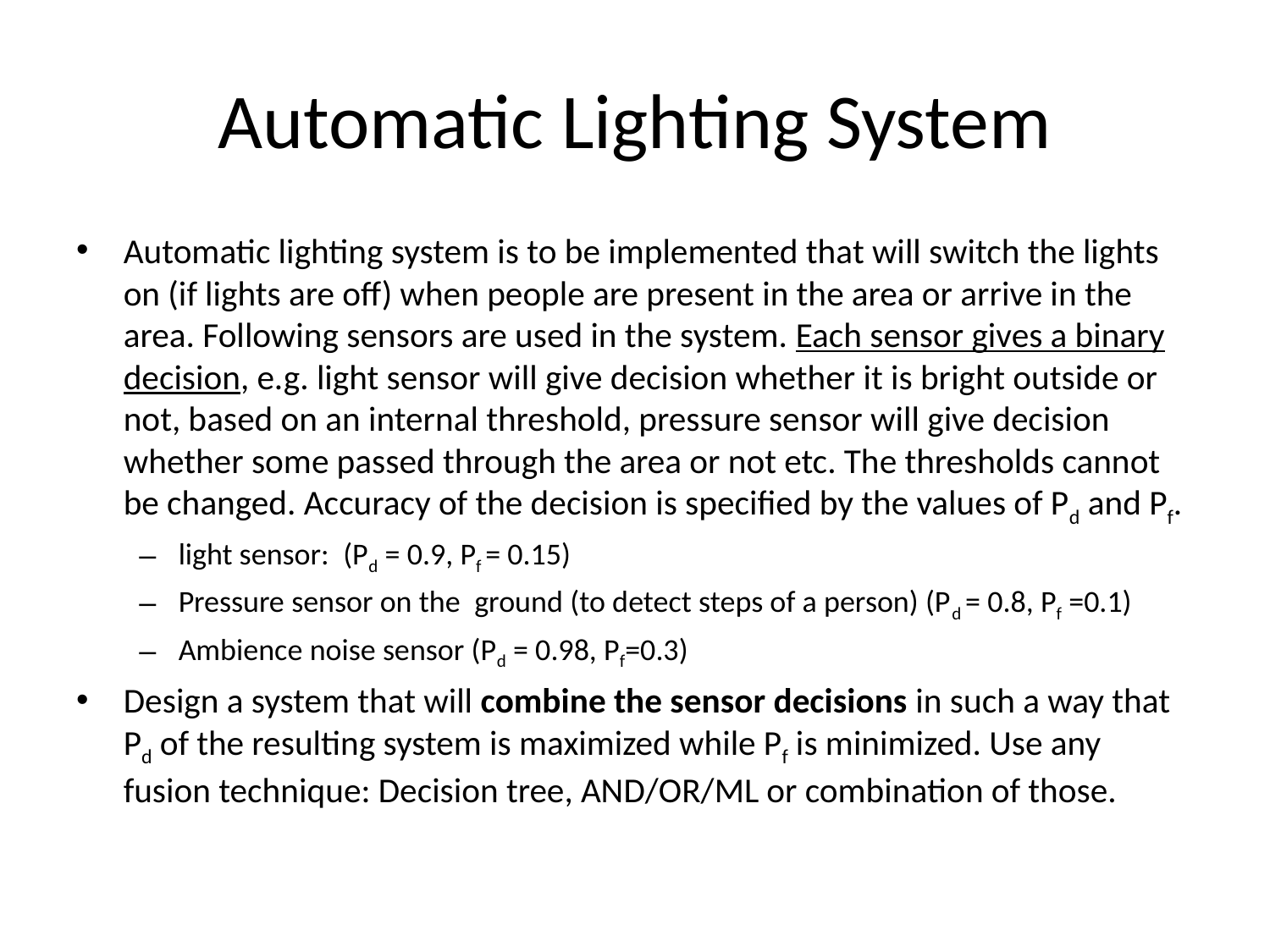

# Automatic Lighting System
Automatic lighting system is to be implemented that will switch the lights on (if lights are off) when people are present in the area or arrive in the area. Following sensors are used in the system. Each sensor gives a binary decision, e.g. light sensor will give decision whether it is bright outside or not, based on an internal threshold, pressure sensor will give decision whether some passed through the area or not etc. The thresholds cannot be changed. Accuracy of the decision is specified by the values of Pd and Pf.
light sensor:  (Pd = 0.9, Pf = 0.15)
Pressure sensor on the  ground (to detect steps of a person) (Pd = 0.8, Pf =0.1)
Ambience noise sensor (Pd = 0.98, Pf=0.3)
Design a system that will combine the sensor decisions in such a way that Pd of the resulting system is maximized while Pf is minimized. Use any fusion technique: Decision tree, AND/OR/ML or combination of those.